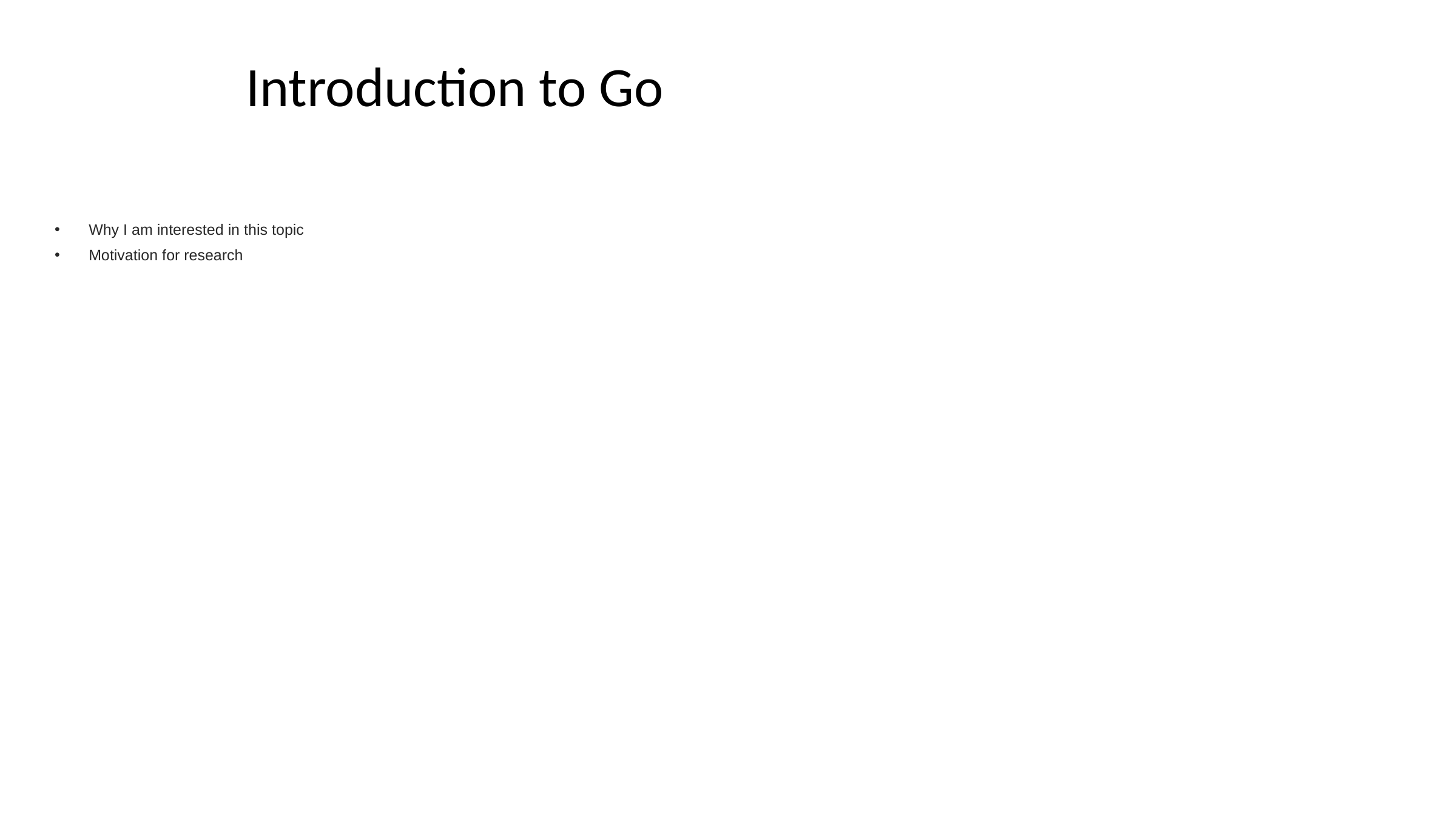

# Introduction to Go

Why I am interested in this topic
Motivation for research